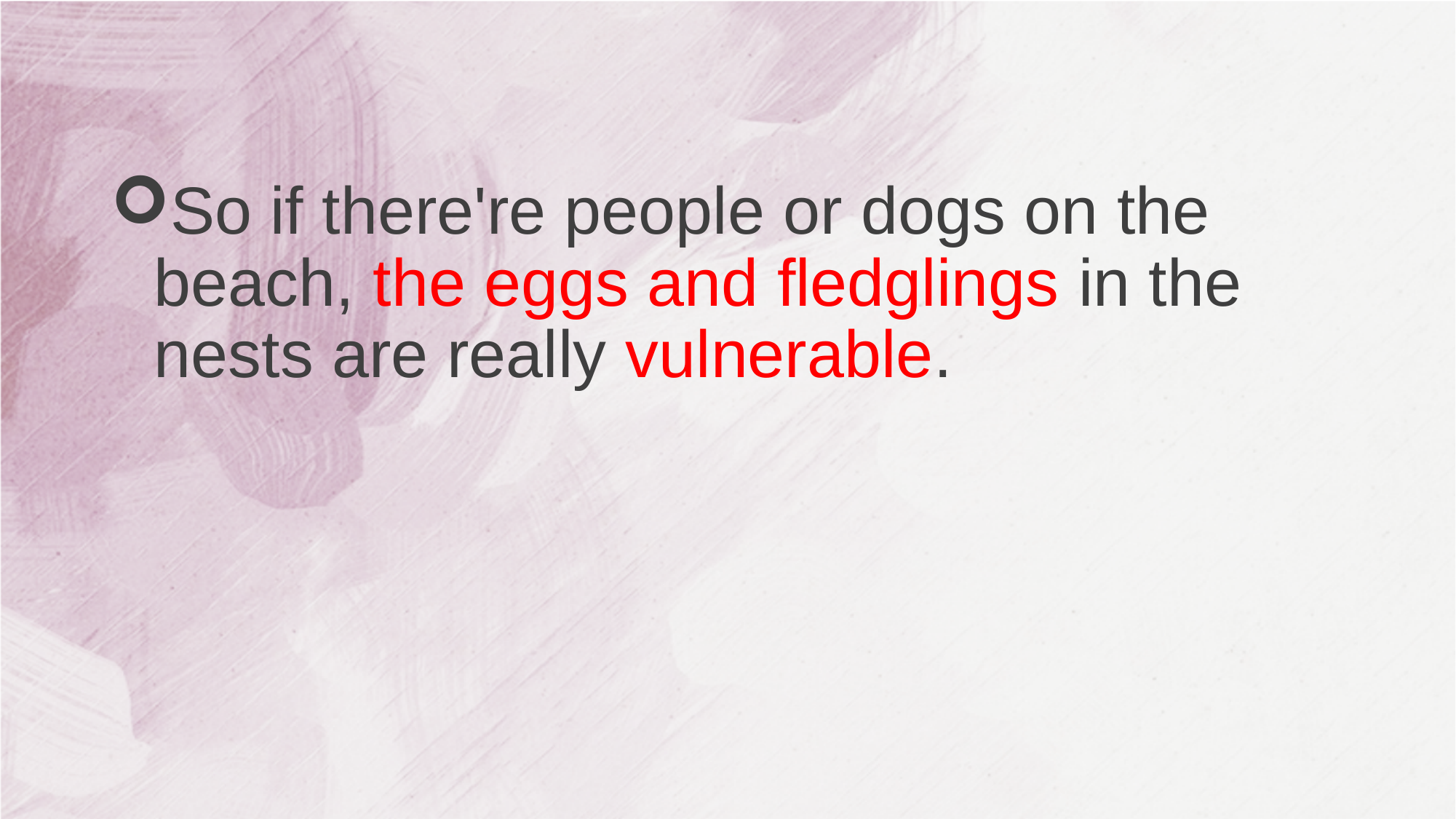

#
So if there're people or dogs on the beach, the eggs and fledglings in the nests are really vulnerable.